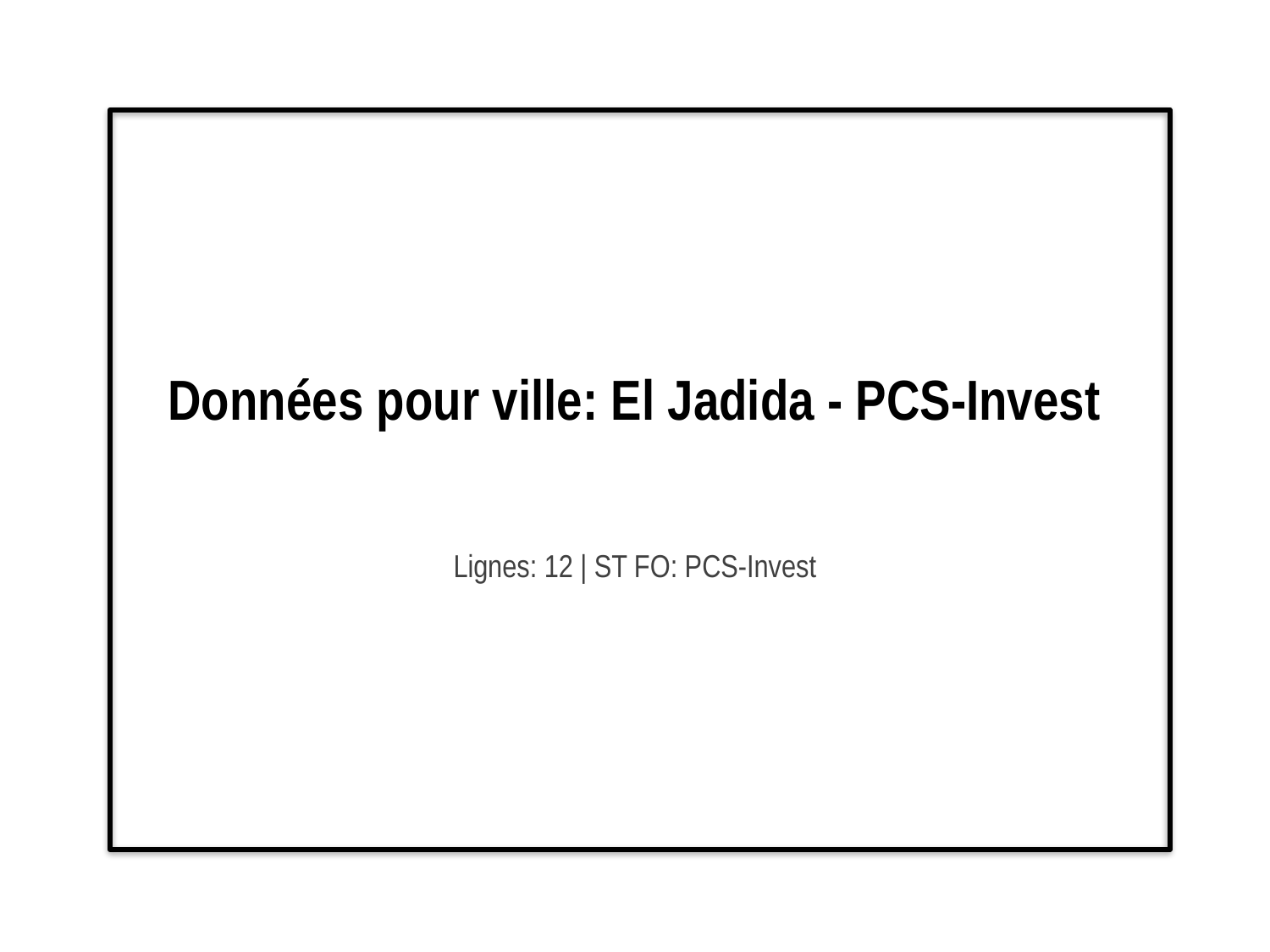

# Données pour ville: El Jadida - PCS-Invest
Lignes: 12 | ST FO: PCS-Invest